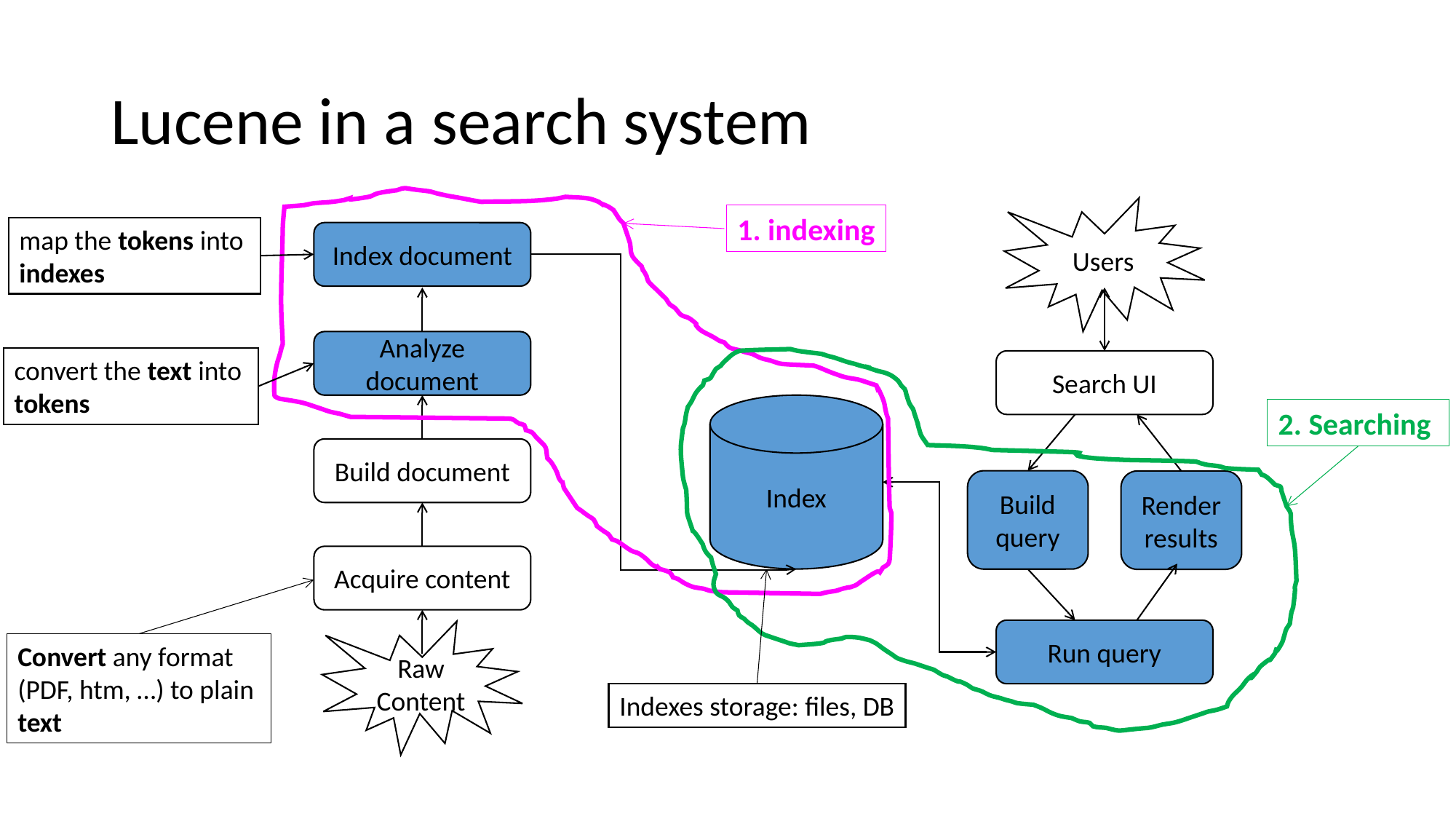

# Lucene in a search system

Users
1. indexing
map the tokens into
indexes
Index document
Analyze document
convert the text into
tokens

Search UI
Index
2. Searching
Build document
Build query
Render results
Acquire content
Run query
Raw Content
Convert any format
(PDF, htm, …) to plain
text
Indexes storage: files, DB